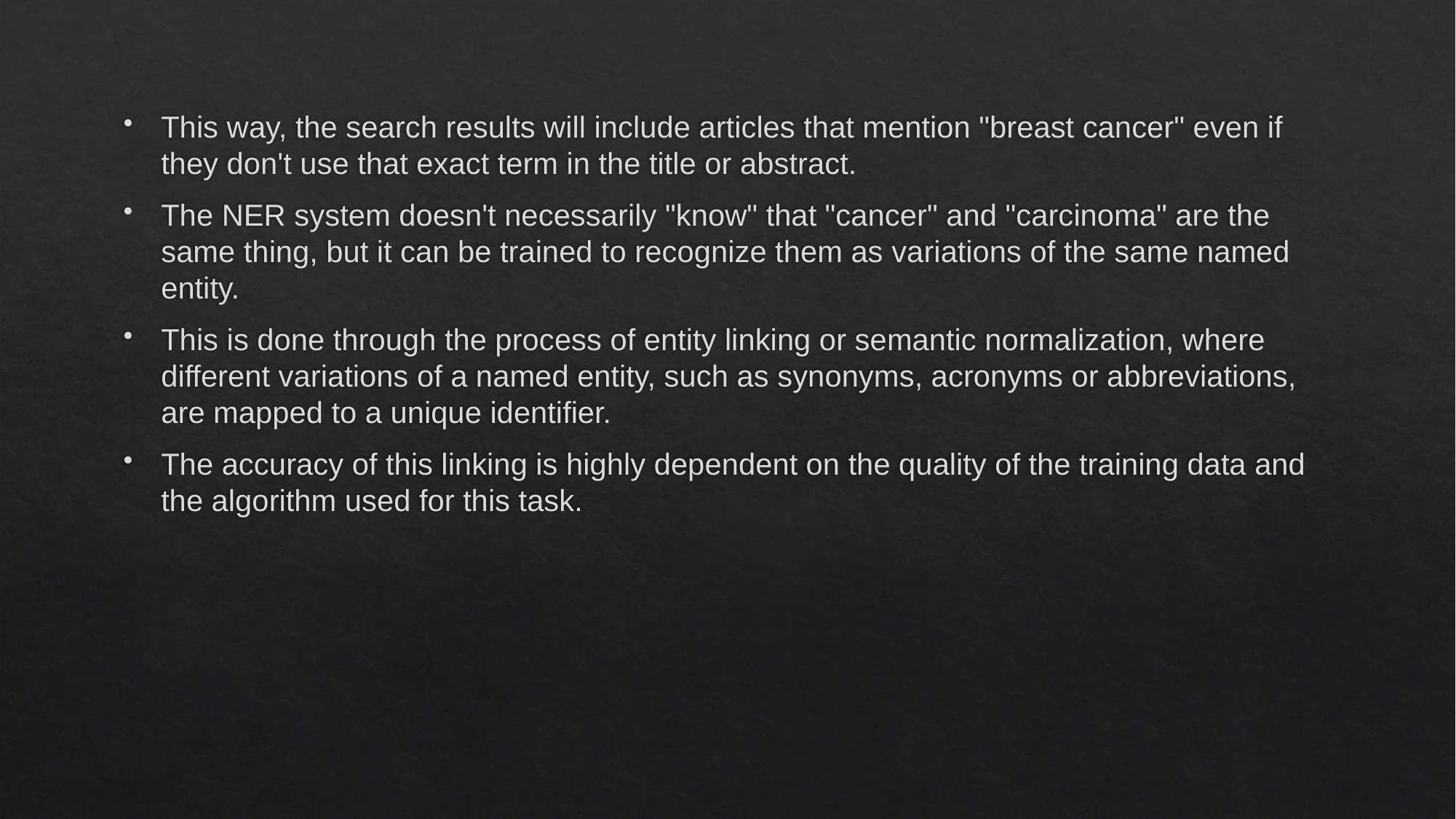

This way, the search results will include articles that mention "breast cancer" even if they don't use that exact term in the title or abstract.
The NER system doesn't necessarily "know" that "cancer" and "carcinoma" are the same thing, but it can be trained to recognize them as variations of the same named entity.
This is done through the process of entity linking or semantic normalization, where different variations of a named entity, such as synonyms, acronyms or abbreviations, are mapped to a unique identifier.
The accuracy of this linking is highly dependent on the quality of the training data and the algorithm used for this task.